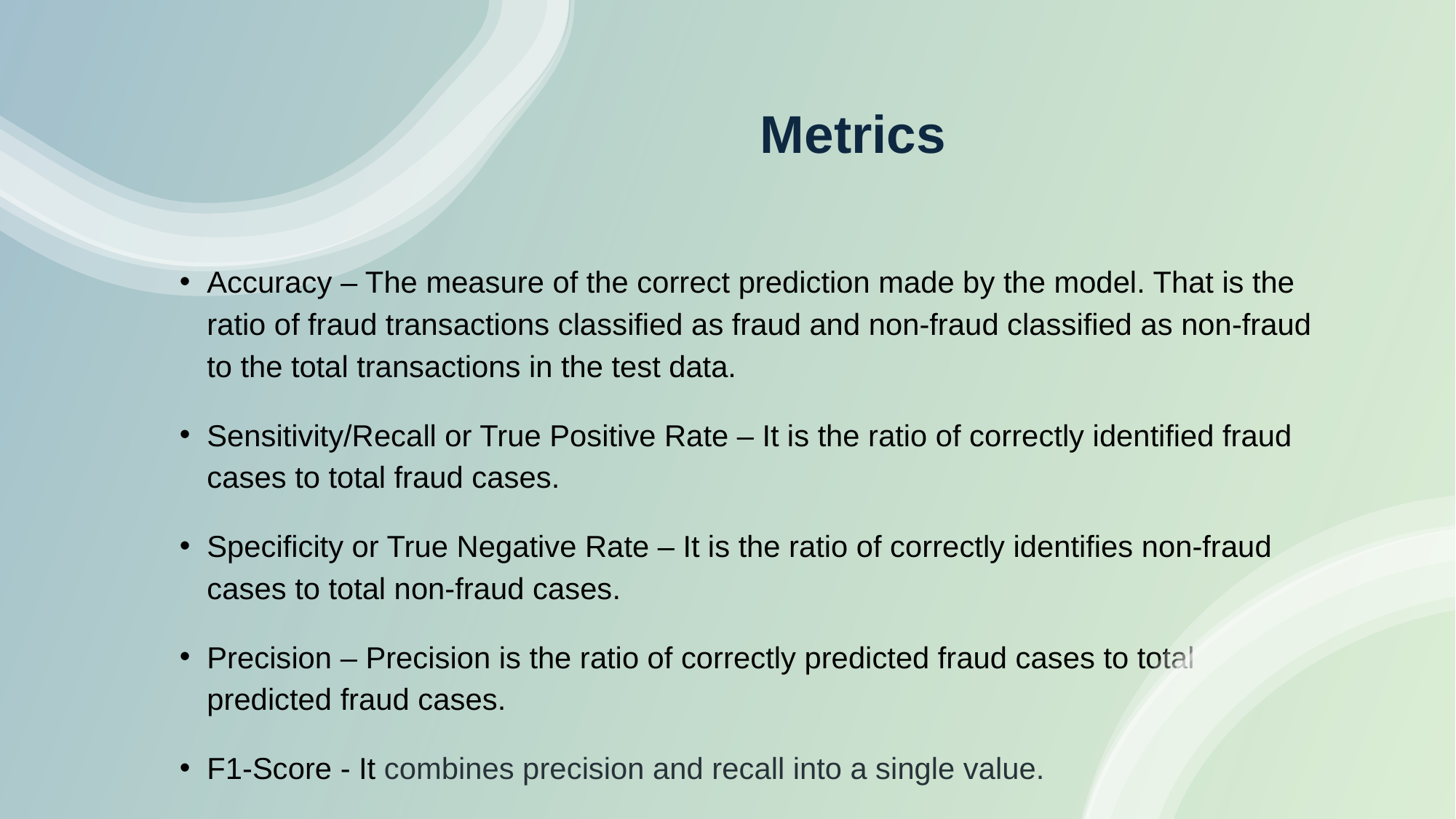

# Metrics
Accuracy – The measure of the correct prediction made by the model. That is the ratio of fraud transactions classified as fraud and non-fraud classified as non-fraud to the total transactions in the test data.
Sensitivity/Recall or True Positive Rate – It is the ratio of correctly identified fraud cases to total fraud cases.
Specificity or True Negative Rate – It is the ratio of correctly identifies non-fraud cases to total non-fraud cases.
Precision – Precision is the ratio of correctly predicted fraud cases to total predicted fraud cases.
F1-Score - It combines precision and recall into a single value.